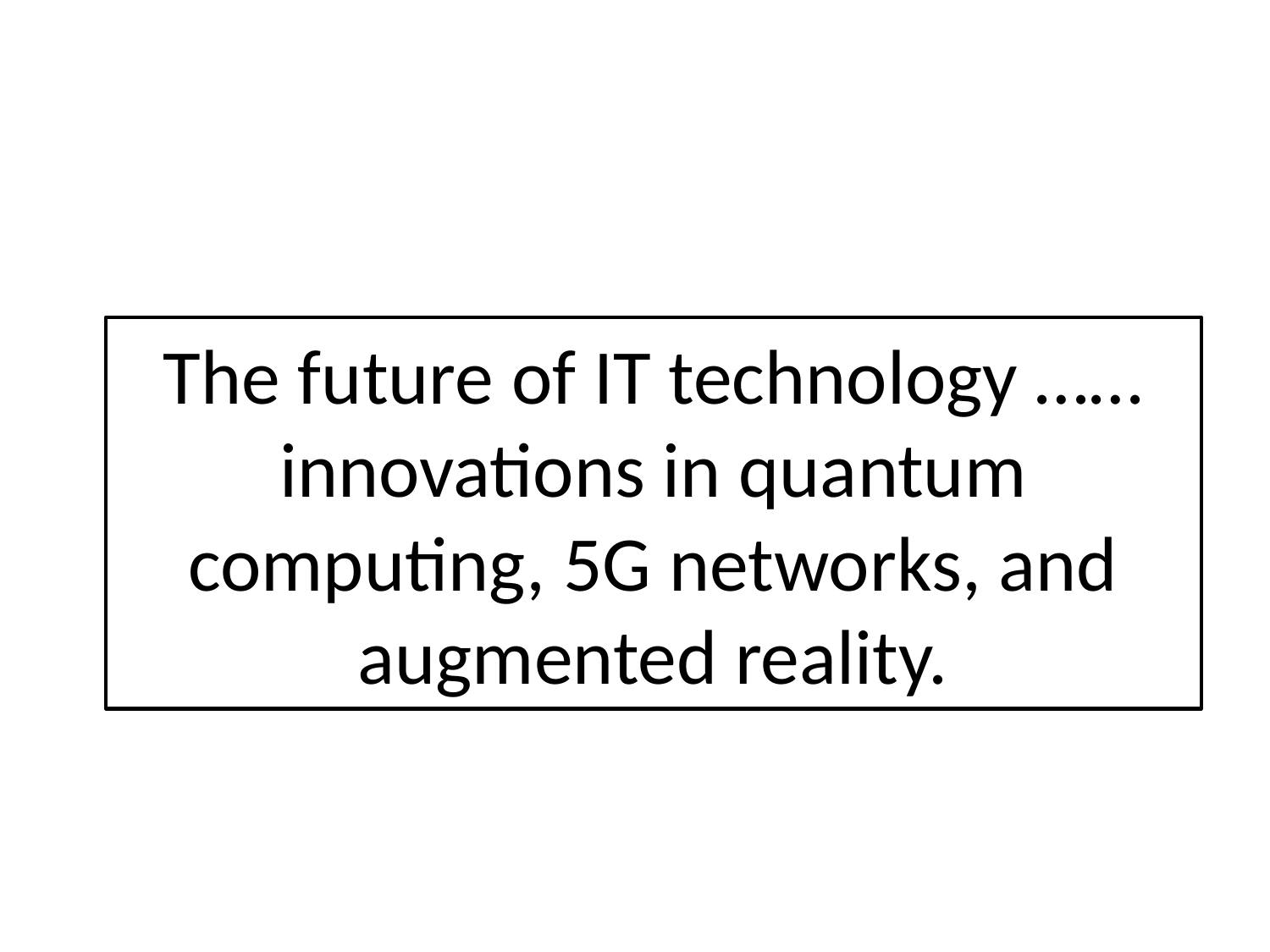

# The future of IT technology …… innovations in quantum computing, 5G networks, and augmented reality.